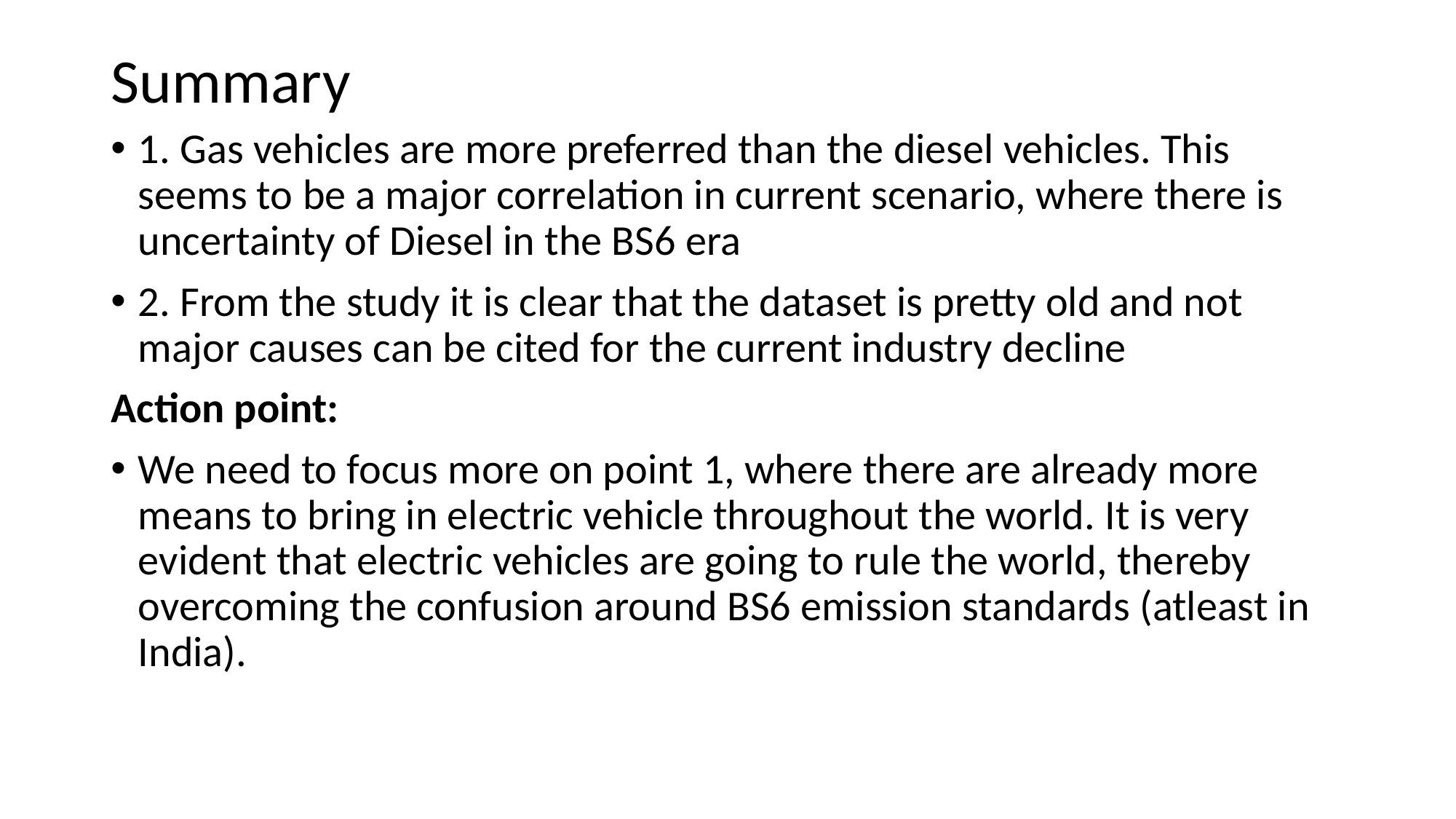

# Summary
1. Gas vehicles are more preferred than the diesel vehicles. This seems to be a major correlation in current scenario, where there is uncertainty of Diesel in the BS6 era
2. From the study it is clear that the dataset is pretty old and not major causes can be cited for the current industry decline
Action point:
We need to focus more on point 1, where there are already more means to bring in electric vehicle throughout the world. It is very evident that electric vehicles are going to rule the world, thereby overcoming the confusion around BS6 emission standards (atleast in India).